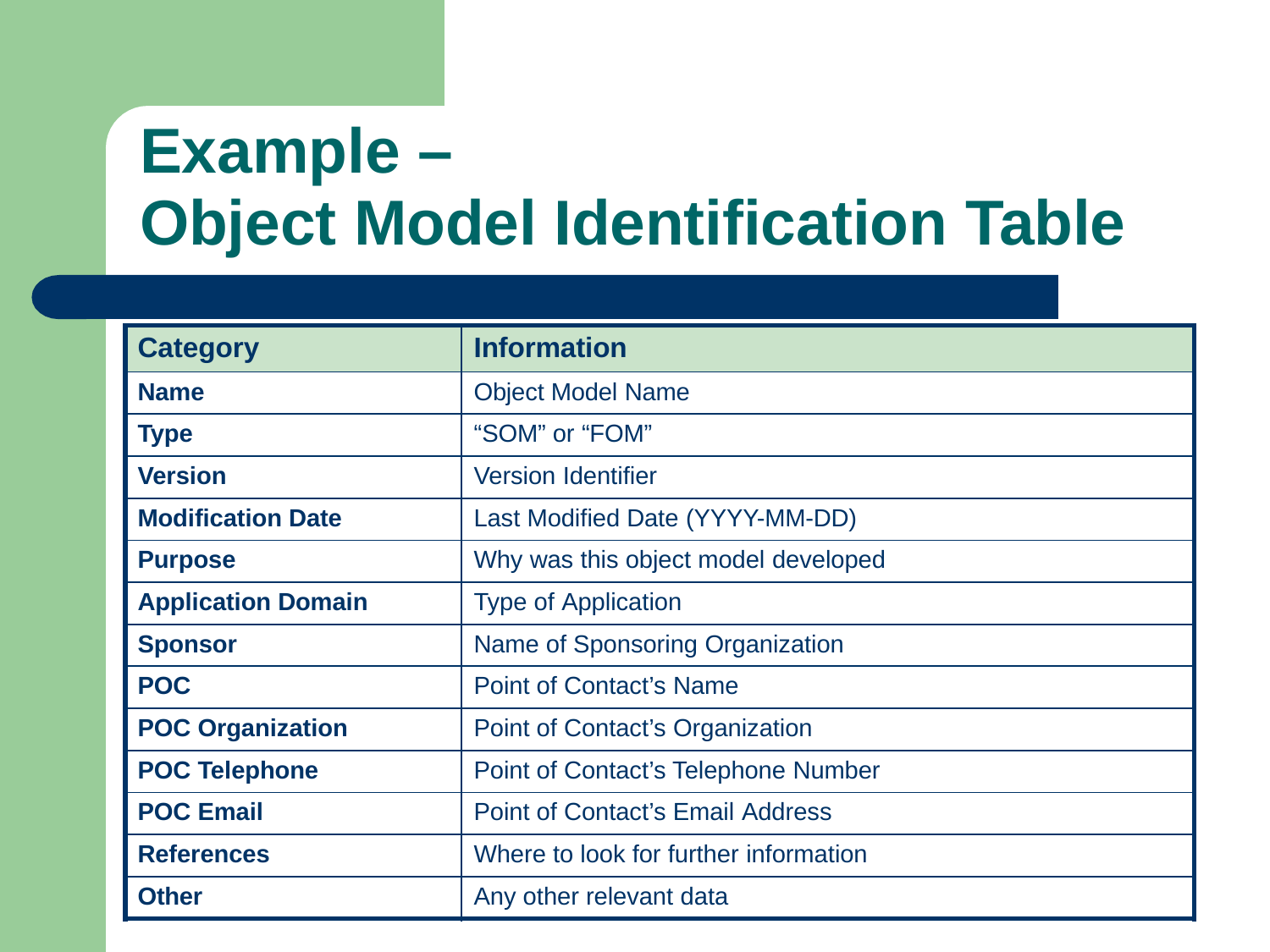

Example –
Object Model Identification Table
| Category | Information |
| --- | --- |
| Name | Object Model Name |
| Type | “SOM” or “FOM” |
| Version | Version Identifier |
| Modification Date | Last Modified Date (YYYY-MM-DD) |
| Purpose | Why was this object model developed |
| Application Domain | Type of Application |
| Sponsor | Name of Sponsoring Organization |
| POC | Point of Contact’s Name |
| POC Organization | Point of Contact’s Organization |
| POC Telephone | Point of Contact’s Telephone Number |
| POC Email | Point of Contact’s Email Address |
| References | Where to look for further information |
| Other | Any other relevant data |